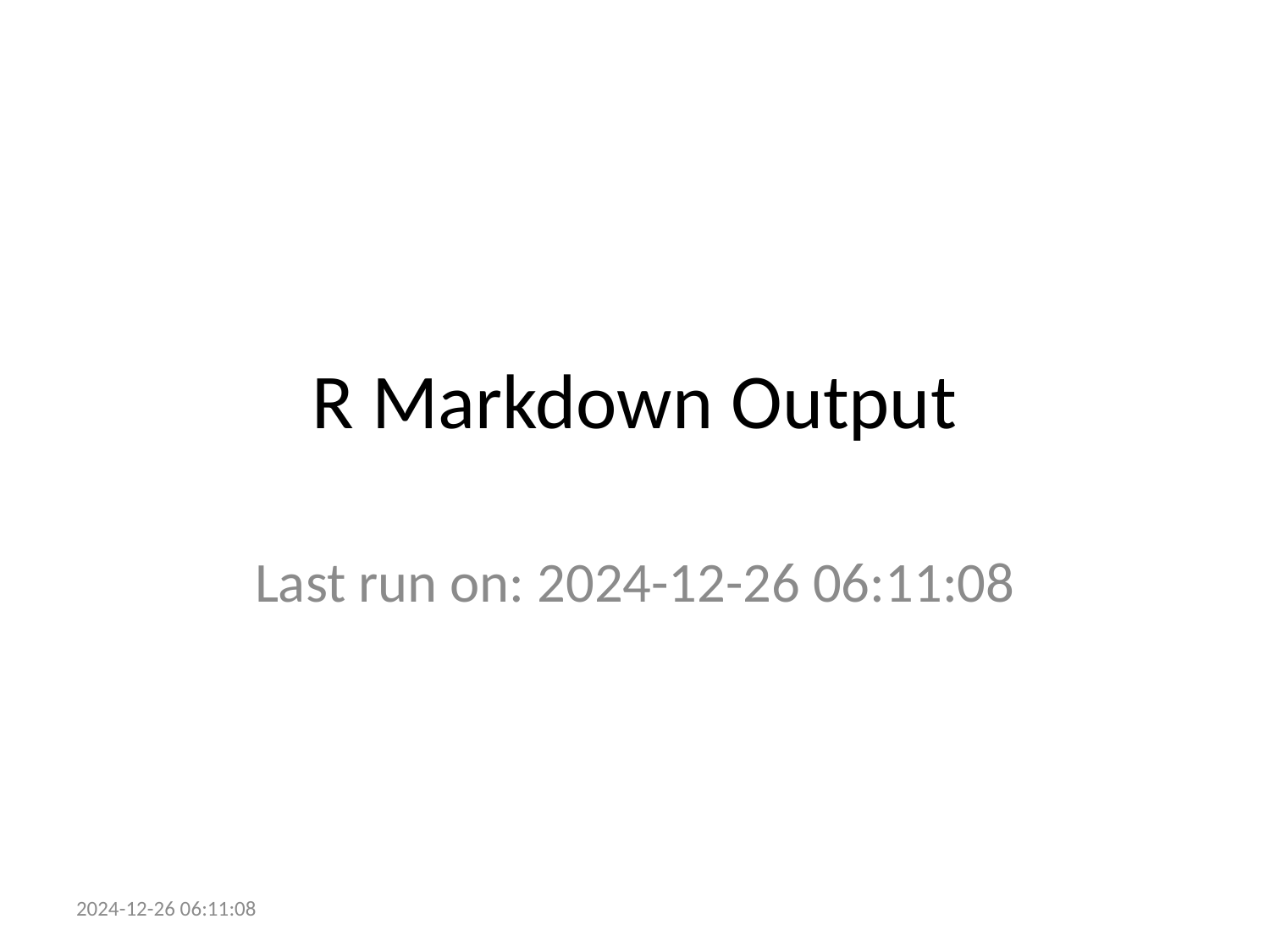

# R Markdown Output
Last run on: 2024-12-26 06:11:08
2024-12-26 06:11:08